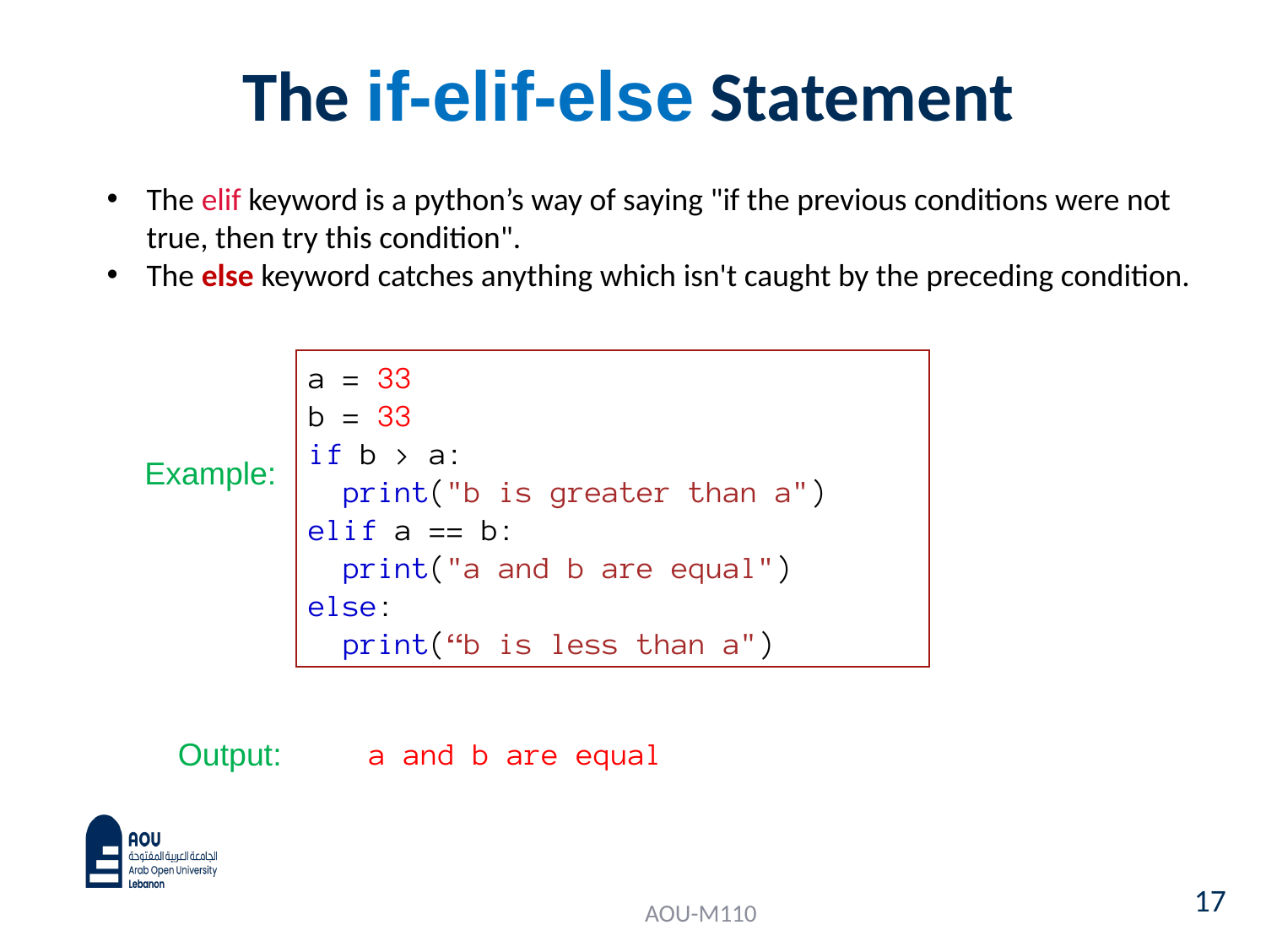

The if-elif-else Statement
The elif keyword is a python’s way of saying "if the previous conditions were not true, then try this condition".
The else keyword catches anything which isn't caught by the preceding condition.

a = 33
b = 33
if b > a:
  print("b is greater than a")
elif a == b:
  print("a and b are equal")
else:
  print(“b is less than a")
Example:
a and b are equal
Output:
17
AOU-M110